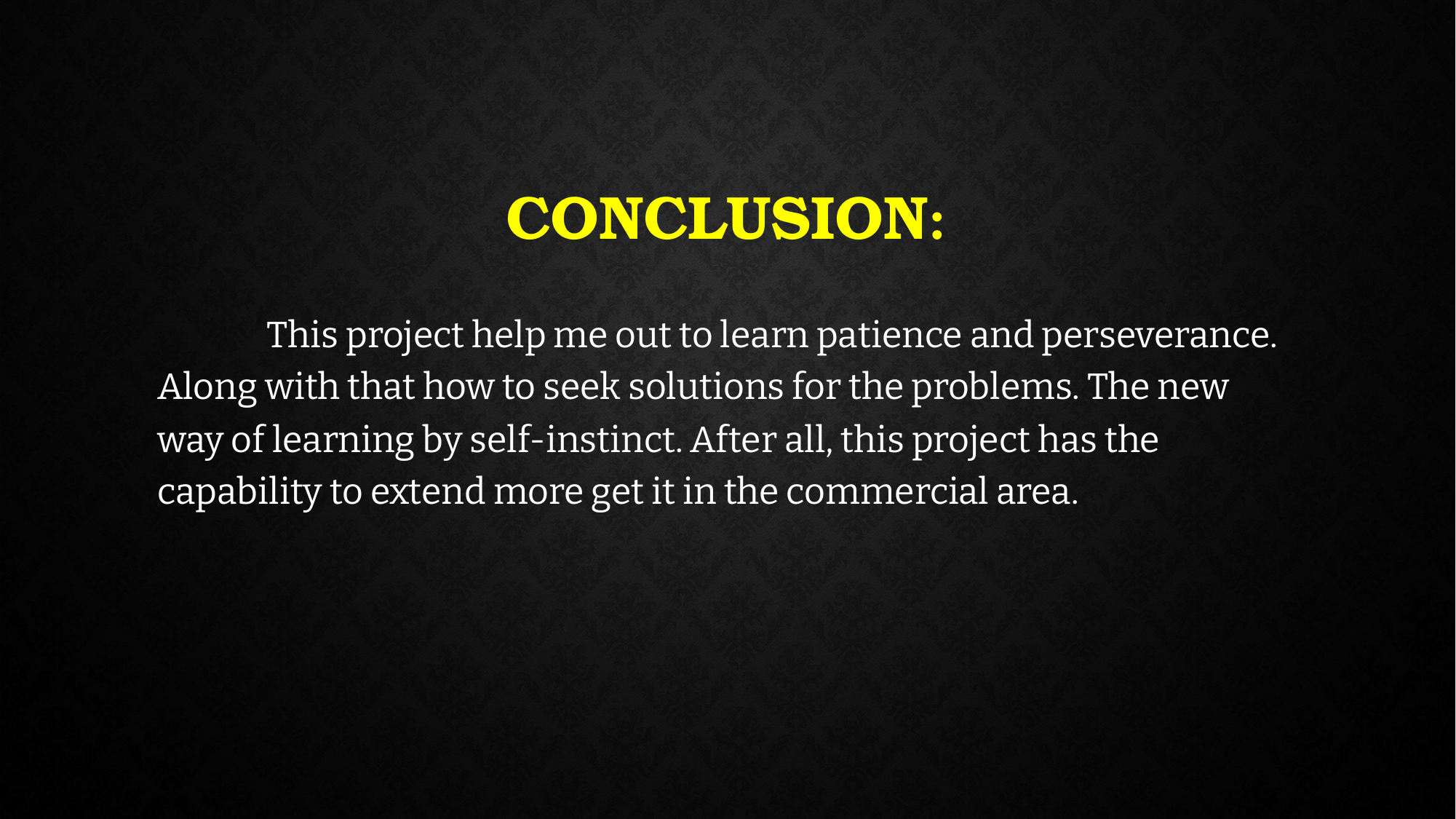

# Conclusion:
	This project help me out to learn patience and perseverance. Along with that how to seek solutions for the problems. The new way of learning by self-instinct. After all, this project has the capability to extend more get it in the commercial area.